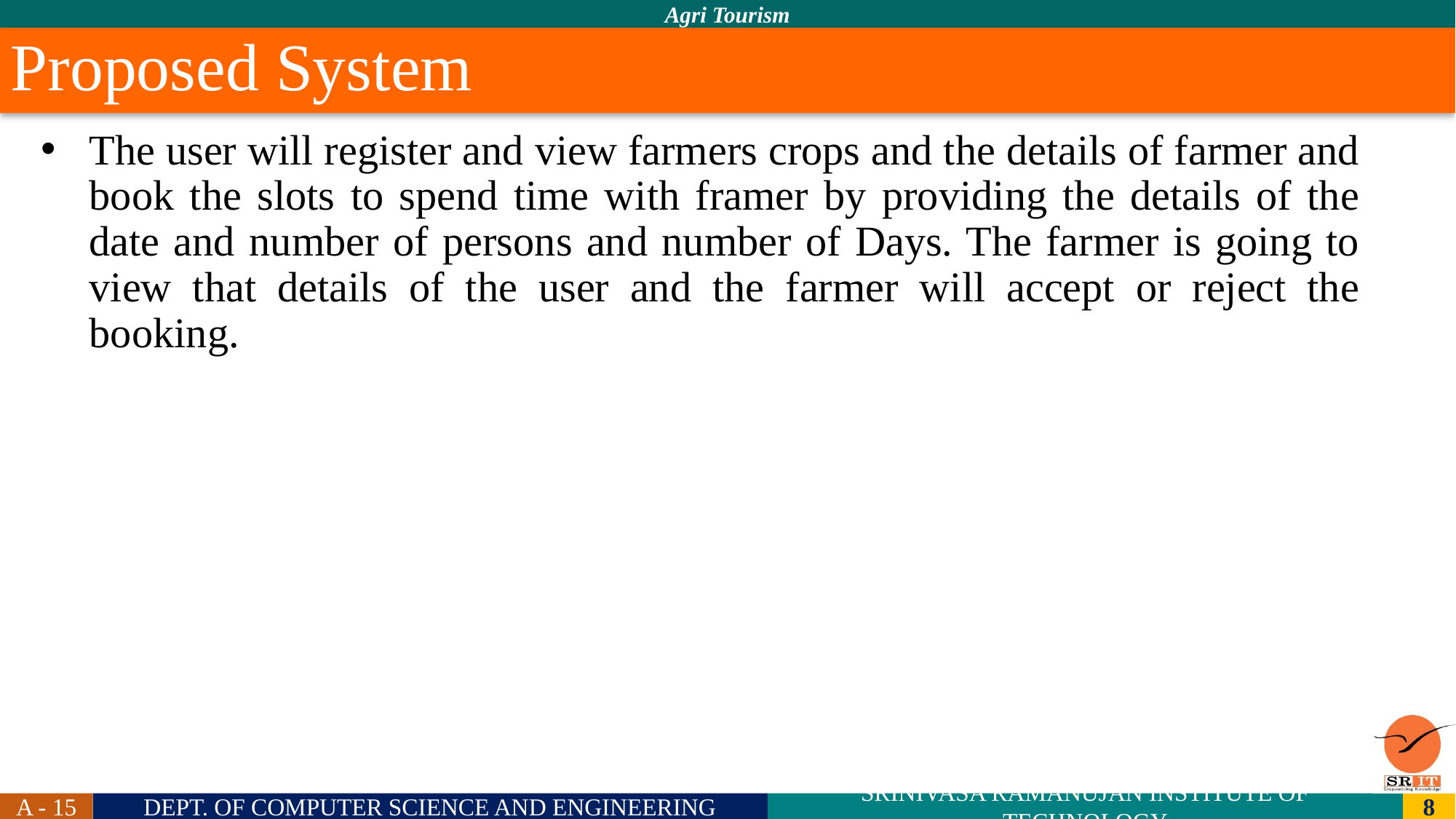

Proposed System
The user will register and view farmers crops and the details of farmer and book the slots to spend time with framer by providing the details of the date and number of persons and number of Days. The farmer is going to view that details of the user and the farmer will accept or reject the booking.